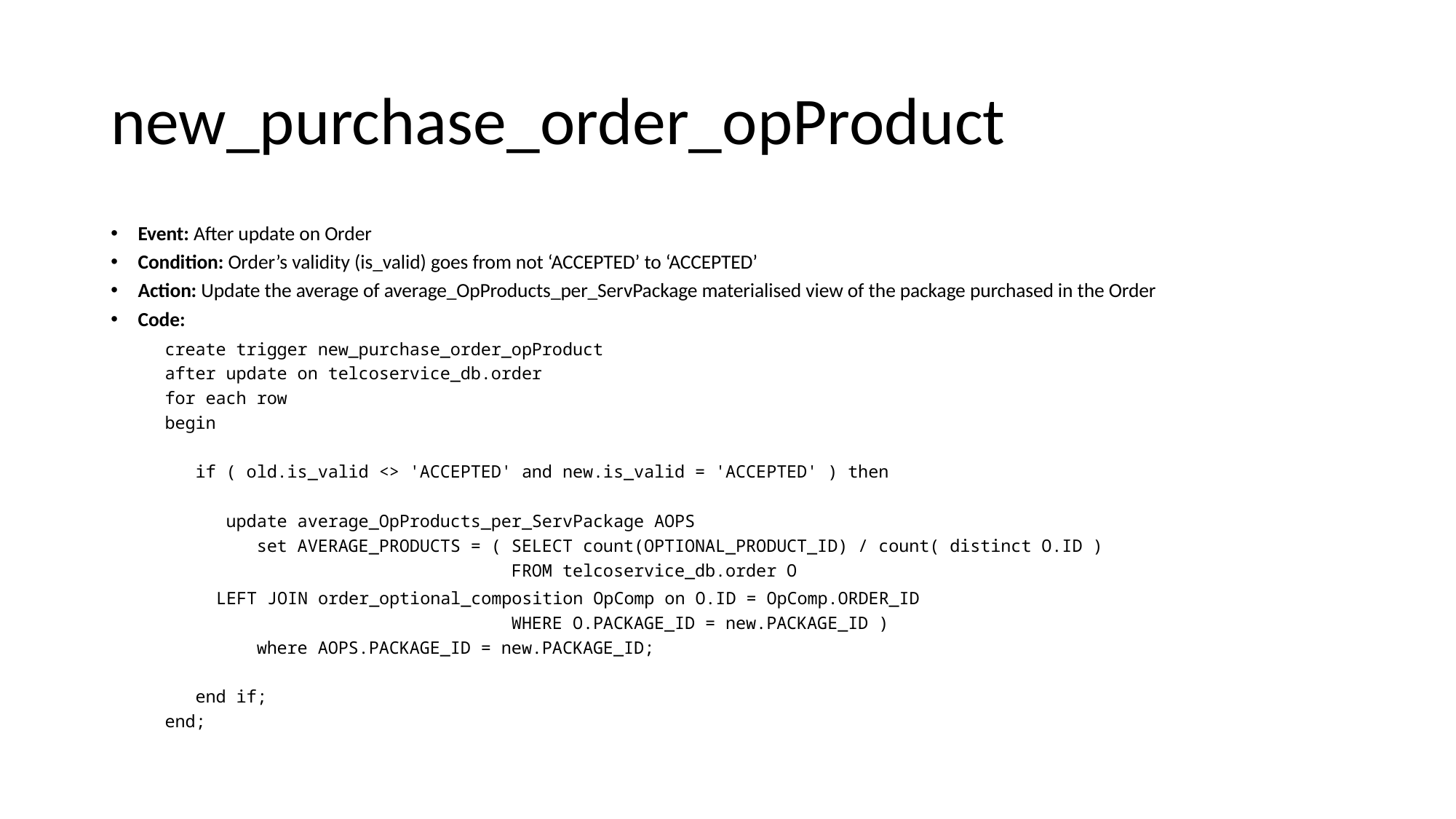

# new_purchase_order_opProduct
Event: After update on Order
Condition: Order’s validity (is_valid) goes from not ‘ACCEPTED’ to ‘ACCEPTED’
Action: Update the average of average_OpProducts_per_ServPackage materialised view of the package purchased in the Order
Code:
create trigger new_purchase_order_opProduct
after update on telcoservice_db.order
for each row
begin
   if ( old.is_valid <> 'ACCEPTED' and new.is_valid = 'ACCEPTED' ) then
      update average_OpProducts_per_ServPackage AOPS
         set AVERAGE_PRODUCTS = ( SELECT count(OPTIONAL_PRODUCT_ID) / count( distinct O.ID )
                                  FROM telcoservice_db.order O
			 	LEFT JOIN order_optional_composition OpComp on O.ID = OpComp.ORDER_ID
                                  WHERE O.PACKAGE_ID = new.PACKAGE_ID )
         where AOPS.PACKAGE_ID = new.PACKAGE_ID;
   end if;
end;